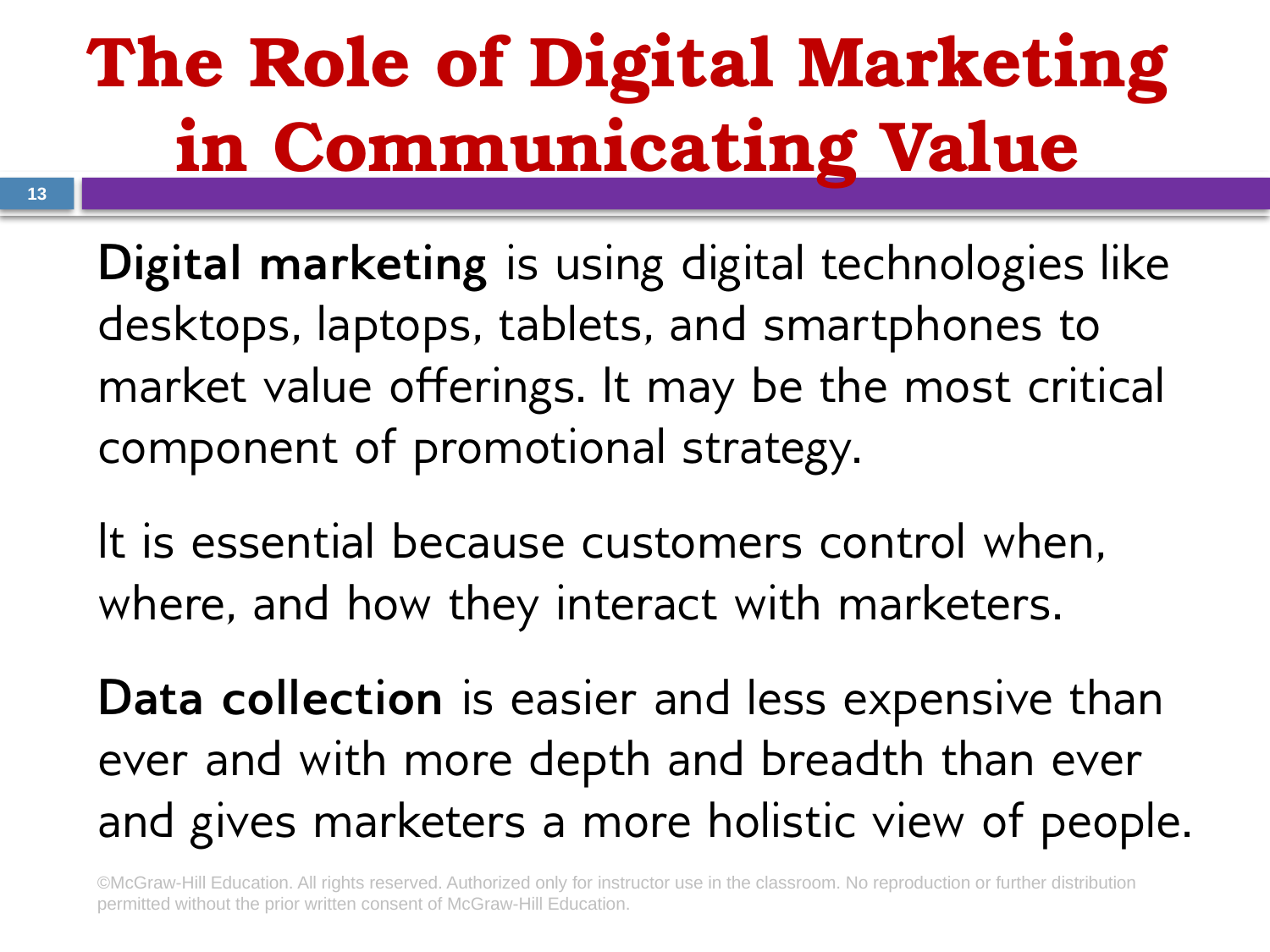

# The Role of Digital Marketing in Communicating Value
13
Digital marketing is using digital technologies like desktops, laptops, tablets, and smartphones to market value offerings. It may be the most critical component of promotional strategy.
It is essential because customers control when, where, and how they interact with marketers.
Data collection is easier and less expensive than ever and with more depth and breadth than ever and gives marketers a more holistic view of people.

©McGraw-Hill Education. All rights reserved. Authorized only for instructor use in the classroom. No reproduction or further distribution permitted without the prior written consent of McGraw-Hill Education.